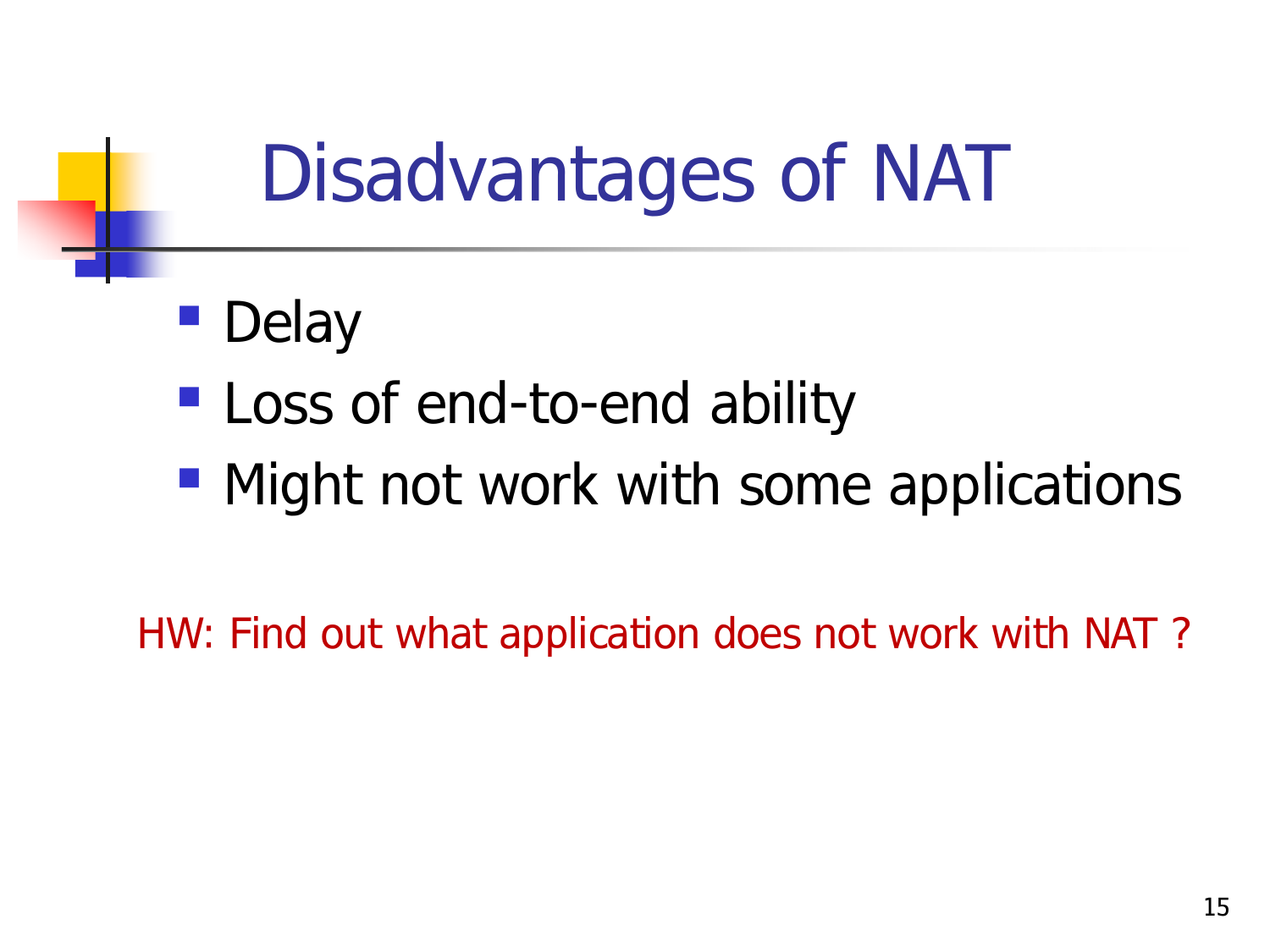

# Disadvantages of NAT
Delay
Loss of end-to-end ability
Might not work with some applications

HW: Find out what application does not work with NAT ?
15